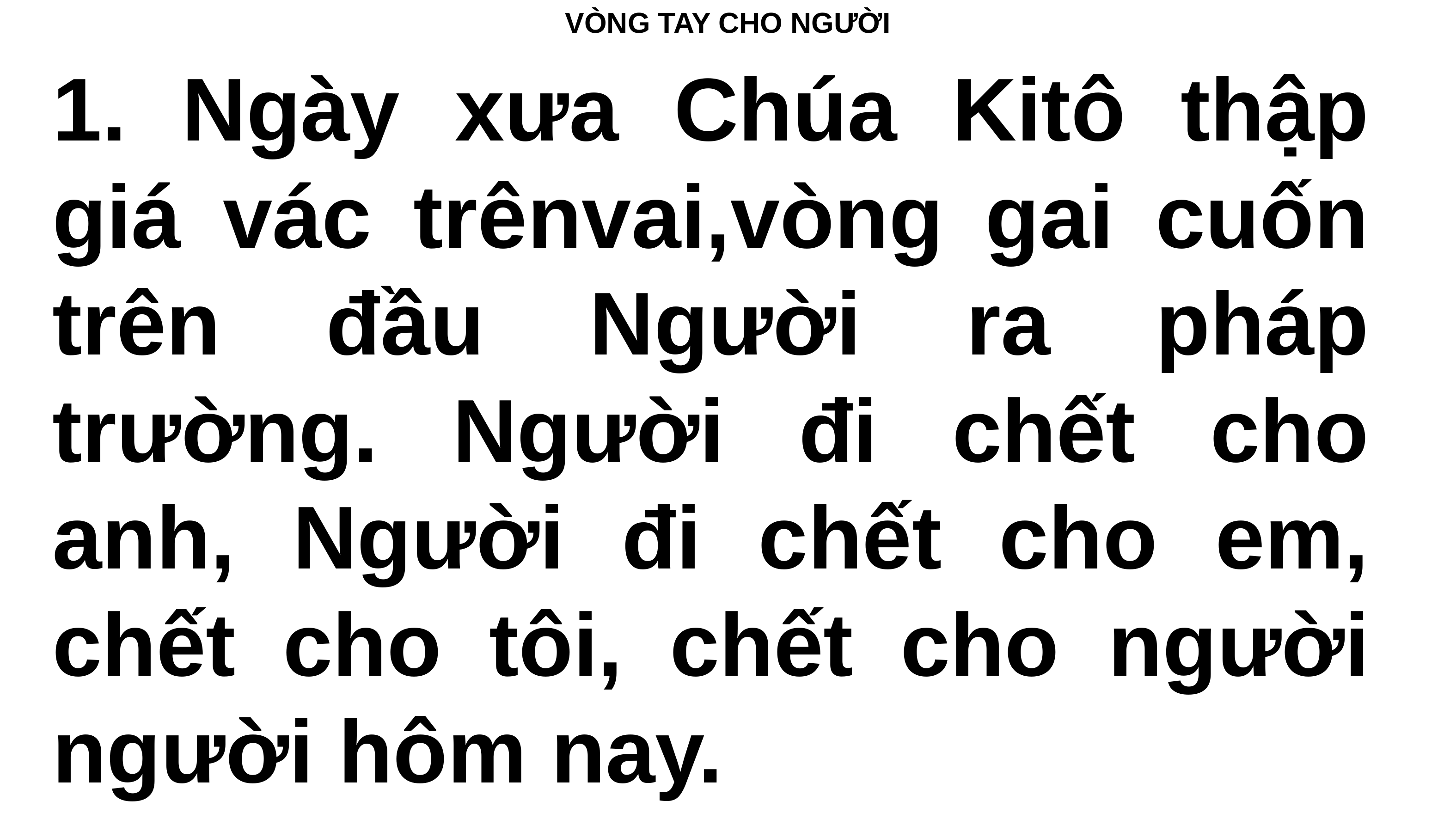

# VÒNG TAY CHO NGƯỜI
1. Ngày xưa Chúa Kitô thập giá vác trênvai,vòng gai cuốn trên đầu Người ra pháp trường. Người đi chết cho anh, Người đi chết cho em, chết cho tôi, chết cho người người hôm nay.